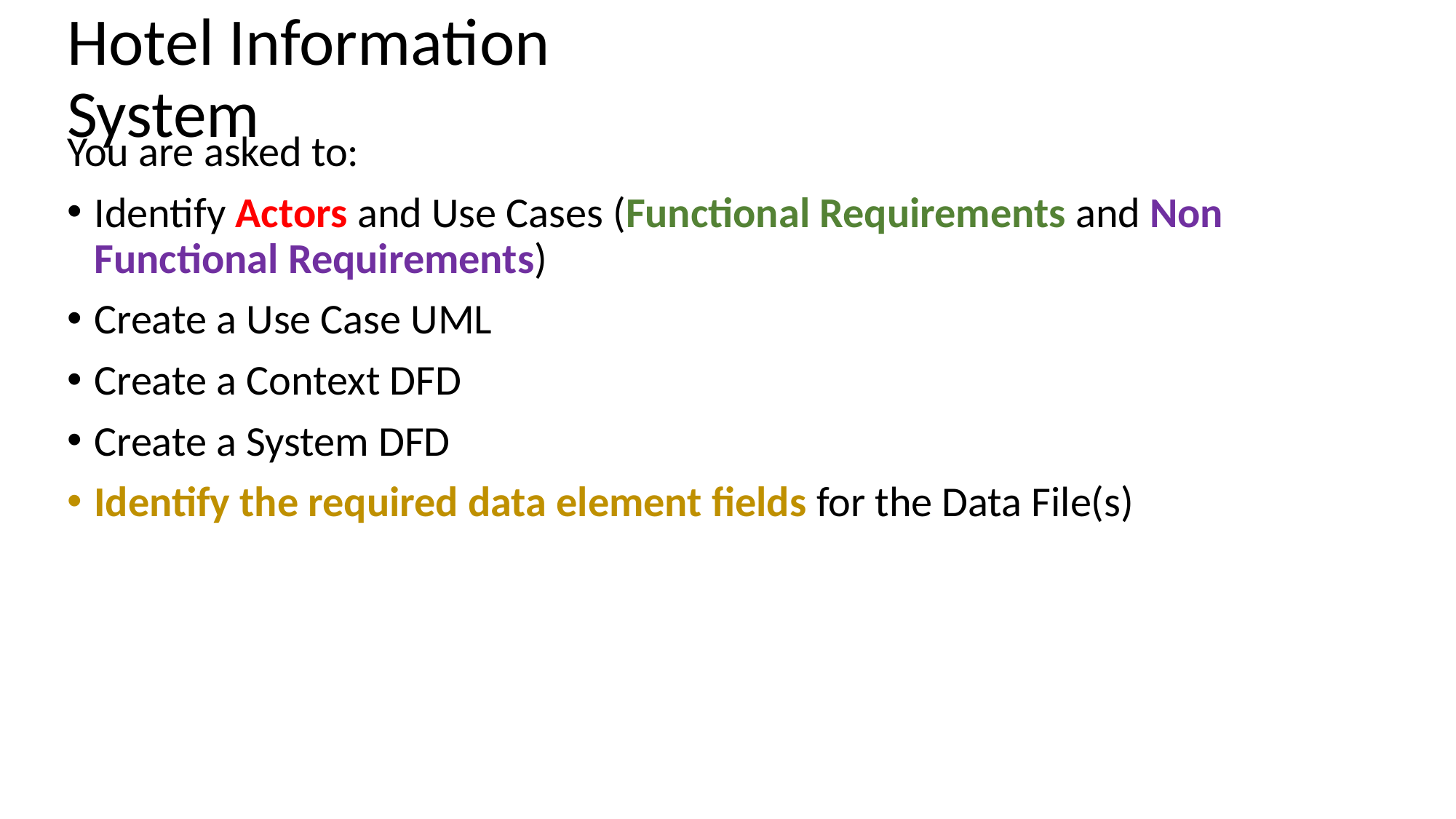

# Hotel Information System
You are asked to:
Identify Actors and Use Cases (Functional Requirements and Non Functional Requirements)
Create a Use Case UML
Create a Context DFD
Create a System DFD
Identify the required data element fields for the Data File(s)